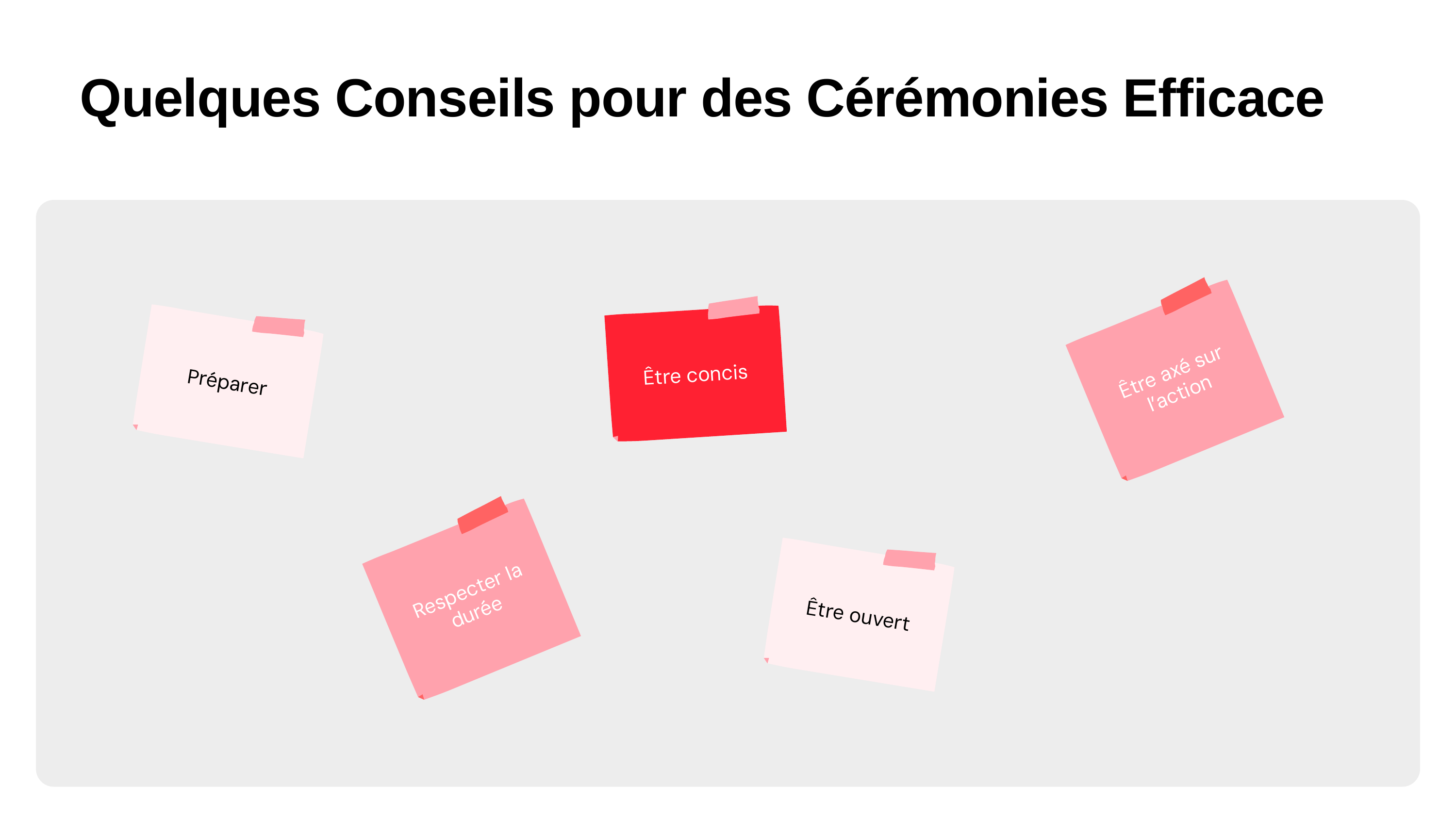

Quelques Conseils pour des Cérémonies Efficace

Être axé sur l’action

Être concis

Préparer

Respecter la durée

Être ouvert